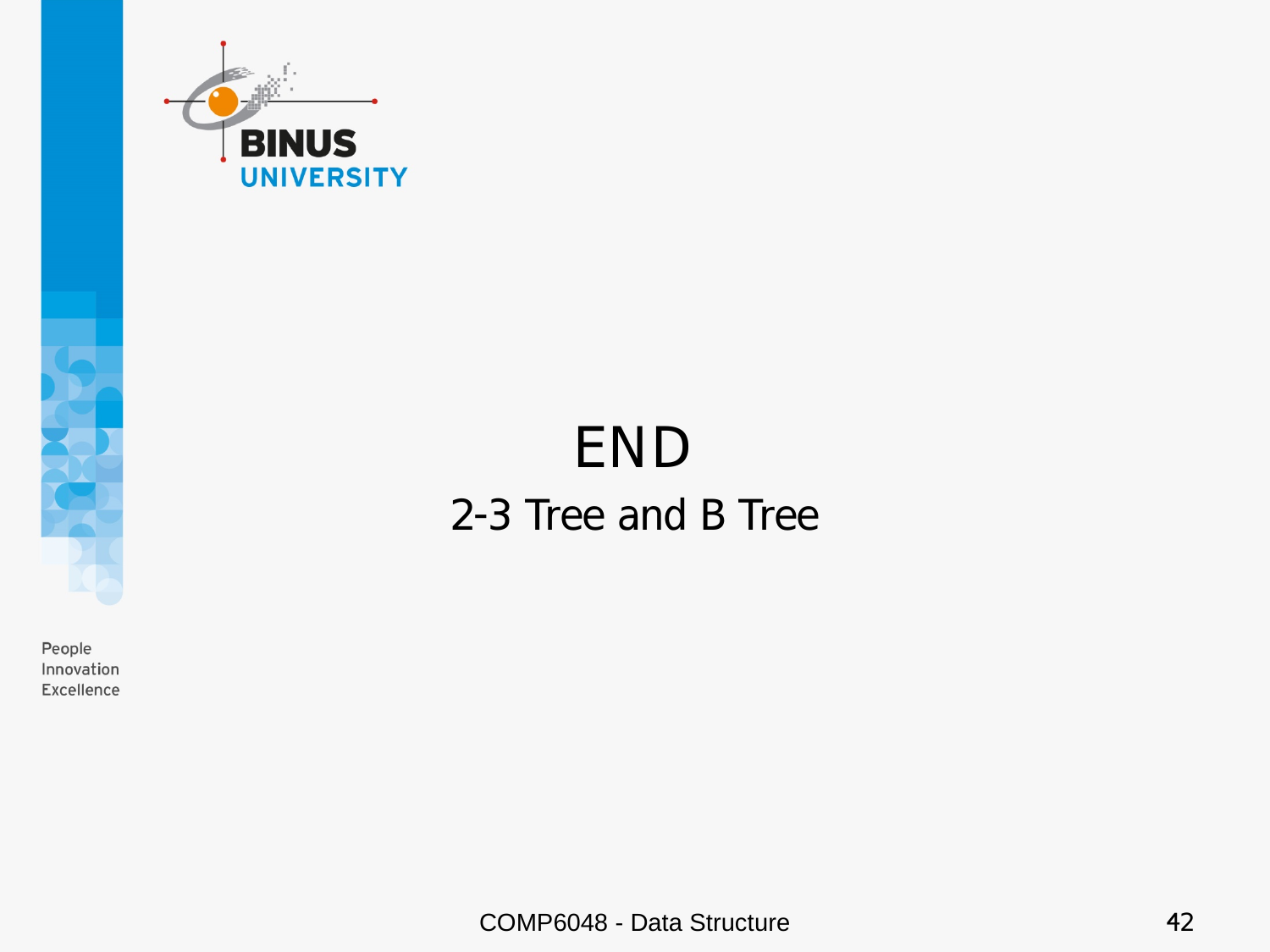

#

END
2-3 Tree and B Tree

COMP6048 - Data Structure
42